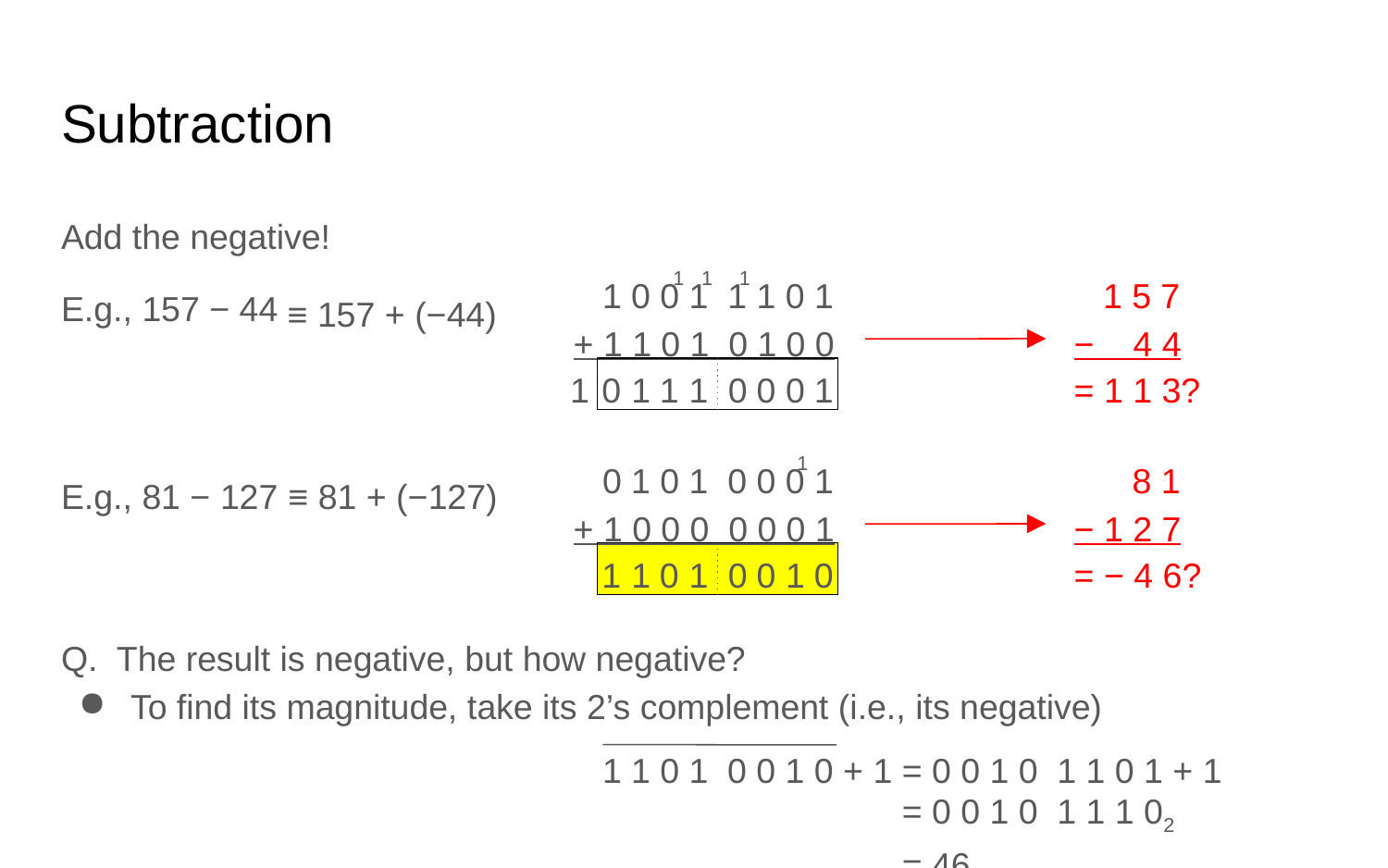

# Subtraction

E.g., 157 − 44
Add the negative!
1
1
1
   1 0 0 1  1 1 0 1
+ 1 1 0 1  0 1 0 0
   1 5 7
−    4 4
≡ 157 + (−44)
= 1 1 3?
1
0
1
1
1
0
0
0
1

1
   0 1 0 1  0 0 0 1
+ 1 0 0 0  0 0 0 1
      8 1
− 1 2 7
E.g., 81 − 127
≡ 81 + (−127)
= − 4 6?
1
1
0
1
0
0
1
0

Q.  The result is negative, but how negative?
To find its magnitude, take its 2’s complement (i.e., its negative)

   1 1 0 1  0 0 1 0 + 1
= 0 0 1 0  1 1 0 1 + 1
= 0 0 1 0  1 1 1 02
= 4610